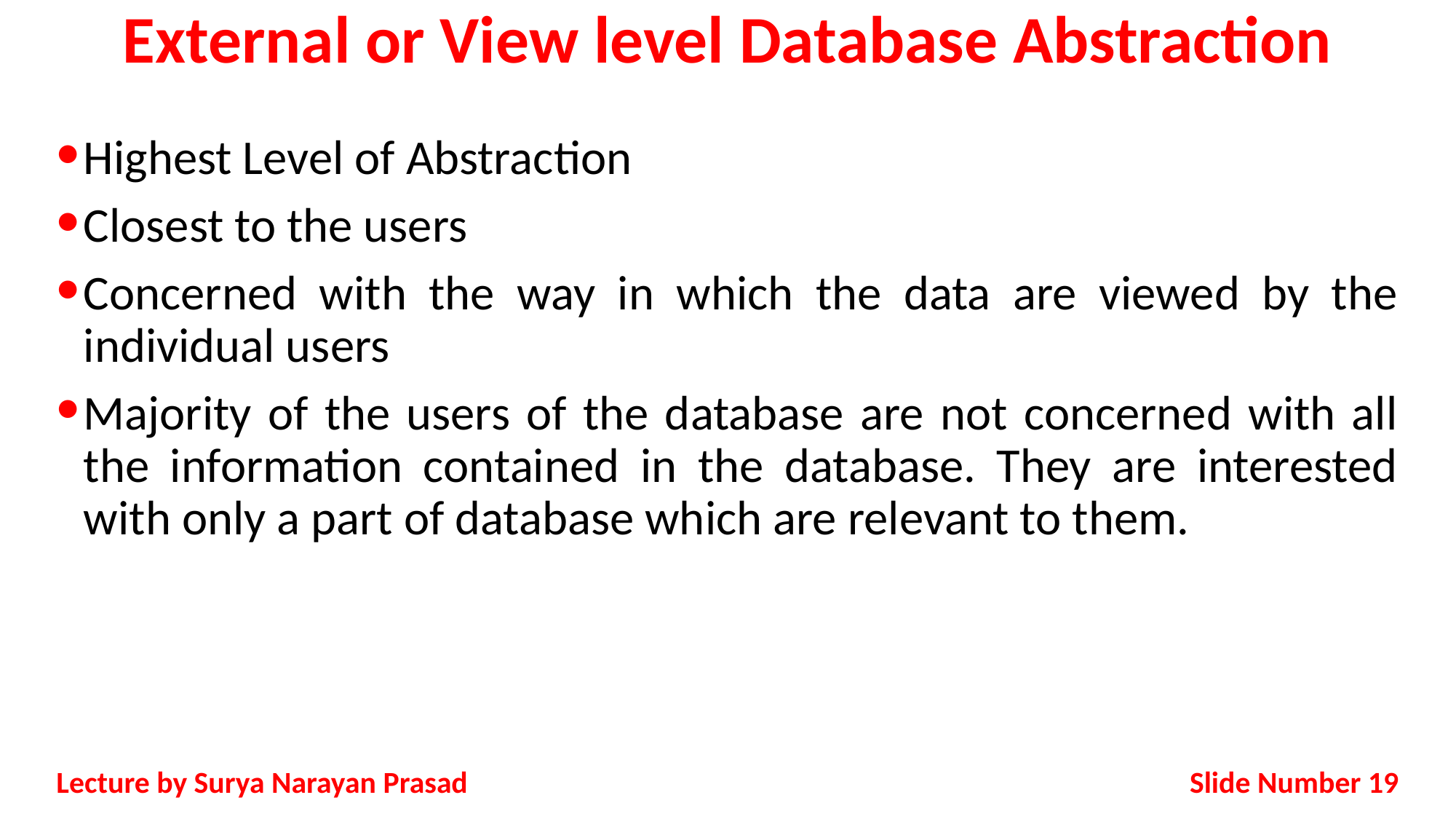

# External or View level Database Abstraction
Highest Level of Abstraction
Closest to the users
Concerned with the way in which the data are viewed by the individual users
Majority of the users of the database are not concerned with all the information contained in the database. They are interested with only a part of database which are relevant to them.
Slide Number 19
Lecture by Surya Narayan Prasad